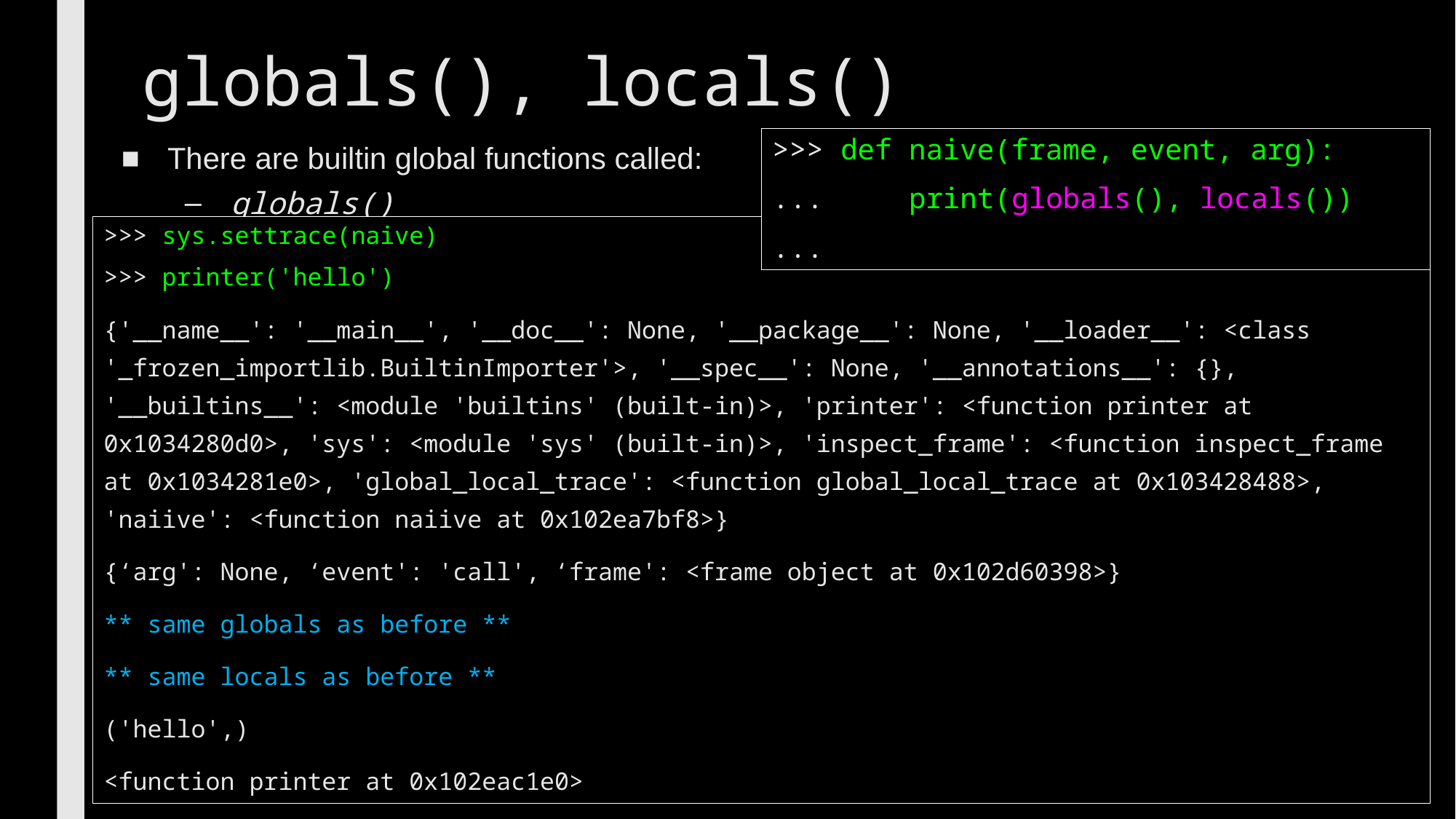

# globals(), locals()
>>> def naive(frame, event, arg):
...     print(globals(), locals())
...
There are builtin global functions called:
globals()
locals()
Let’s try using them to print out the global and local variables in our trace func.
>>> sys.settrace(naive)
>>> printer('hello')
{'__name__': '__main__', '__doc__': None, '__package__': None, '__loader__': <class '_frozen_importlib.BuiltinImporter'>, '__spec__': None, '__annotations__': {}, '__builtins__': <module 'builtins' (built-in)>, 'printer': <function printer at 0x1034280d0>, 'sys': <module 'sys' (built-in)>, 'inspect_frame': <function inspect_frame at 0x1034281e0>, 'global_local_trace': <function global_local_trace at 0x103428488>, 'naiive': <function naiive at 0x102ea7bf8>}
{‘arg': None, ‘event': 'call', ‘frame': <frame object at 0x102d60398>}
** same globals as before **
** same locals as before **
('hello',)
<function printer at 0x102eac1e0>